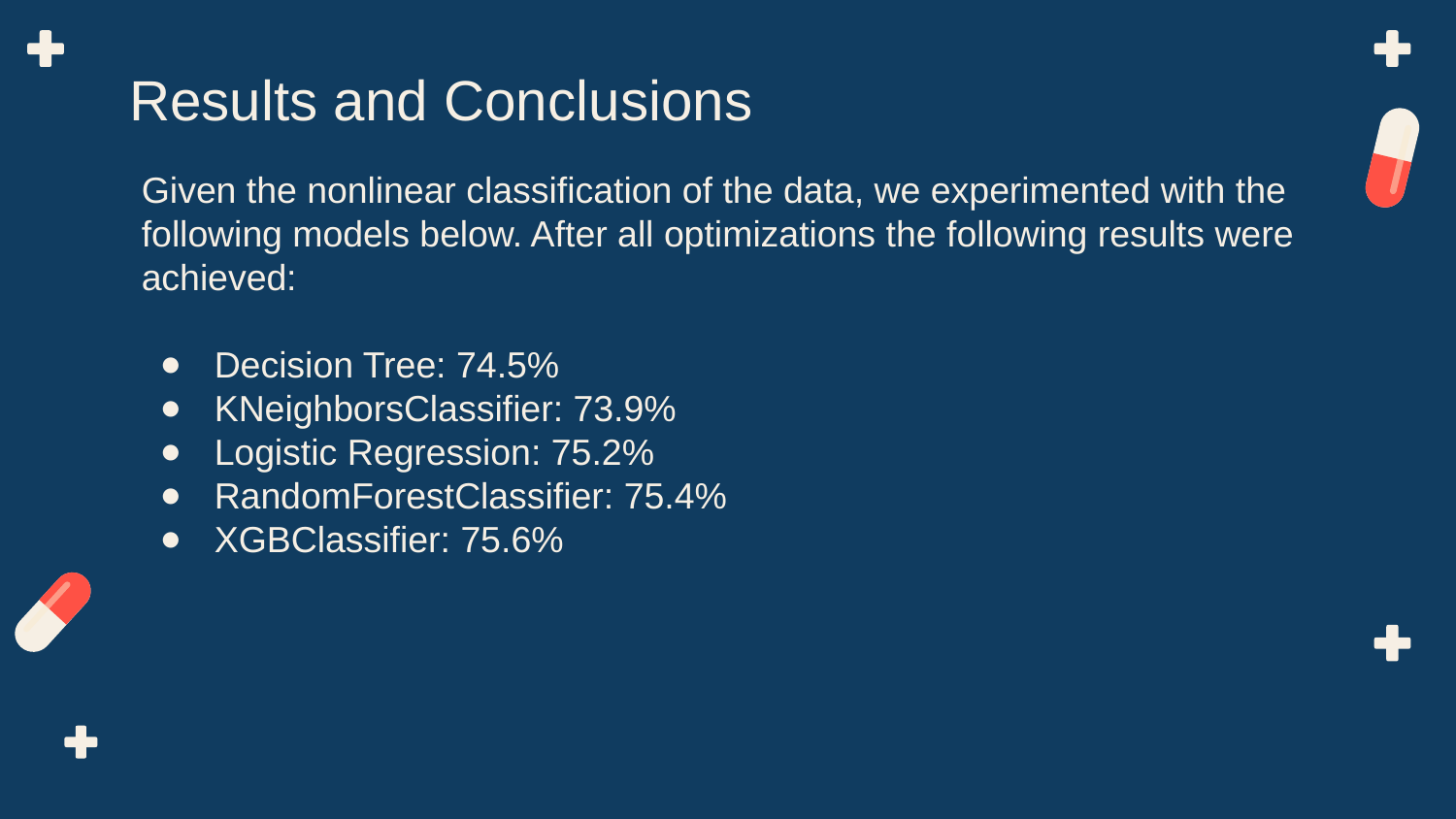

# Results and Conclusions

Given the nonlinear classification of the data, we experimented with the following models below. After all optimizations the following results were achieved:

Decision Tree: 74.5%
KNeighborsClassifier: 73.9%
Logistic Regression: 75.2%
RandomForestClassifier: 75.4%
XGBClassifier: 75.6%